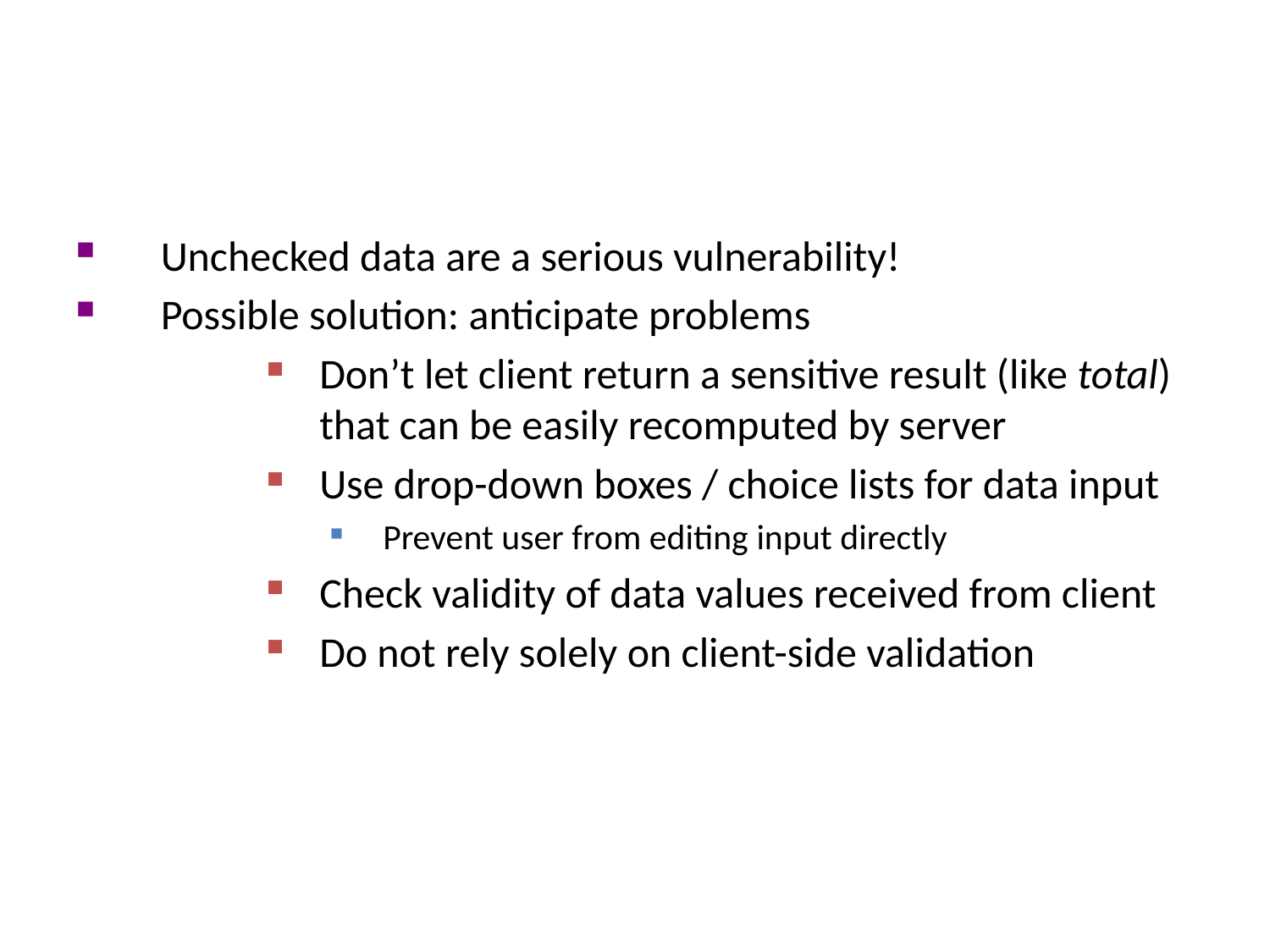

Unchecked data are a serious vulnerability!
Possible solution: anticipate problems
Don’t let client return a sensitive result (like total) that can be easily recomputed by server
Use drop-down boxes / choice lists for data input
Prevent user from editing input directly
Check validity of data values received from client
Do not rely solely on client-side validation